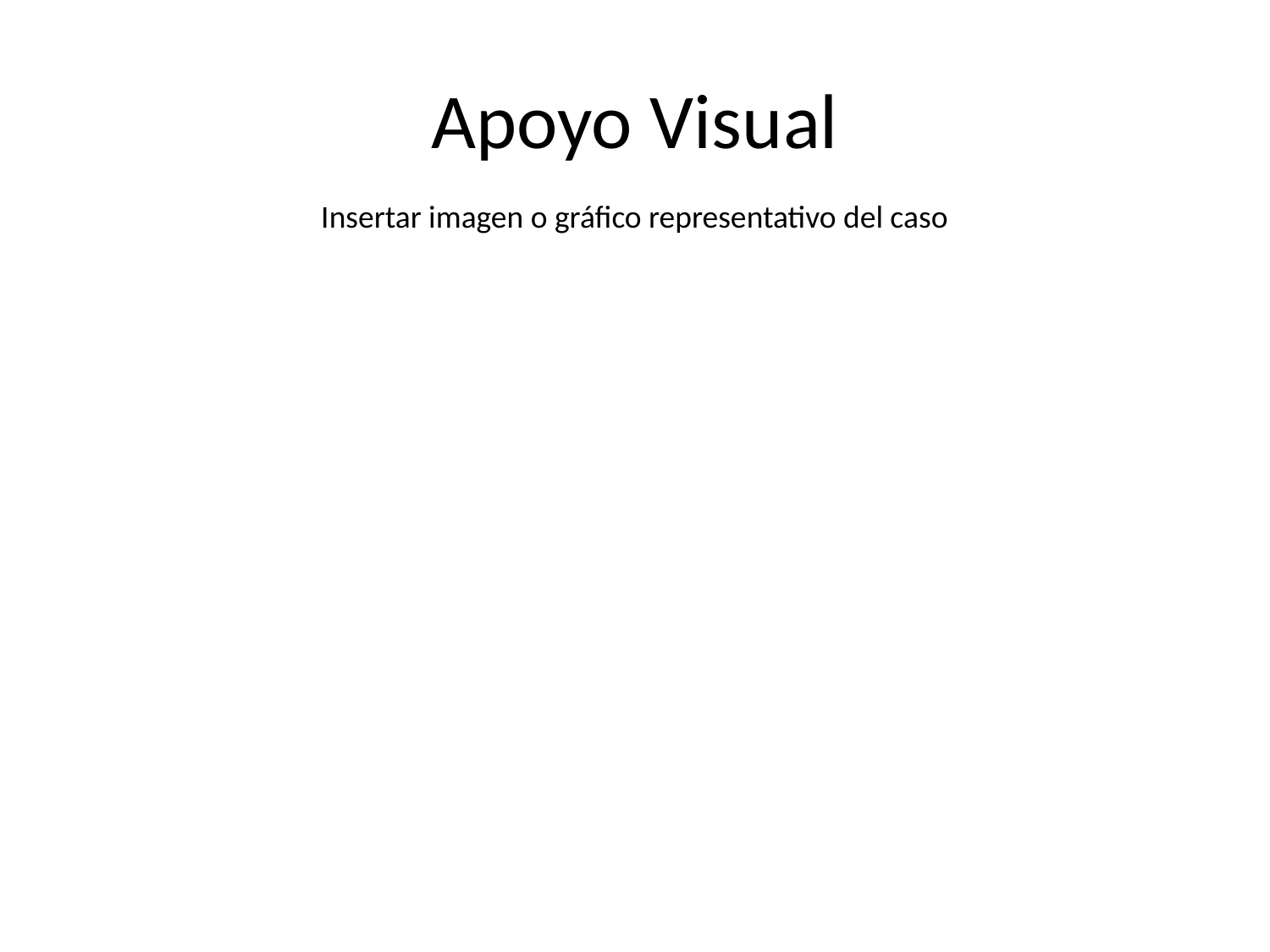

# Apoyo Visual
Insertar imagen o gráfico representativo del caso